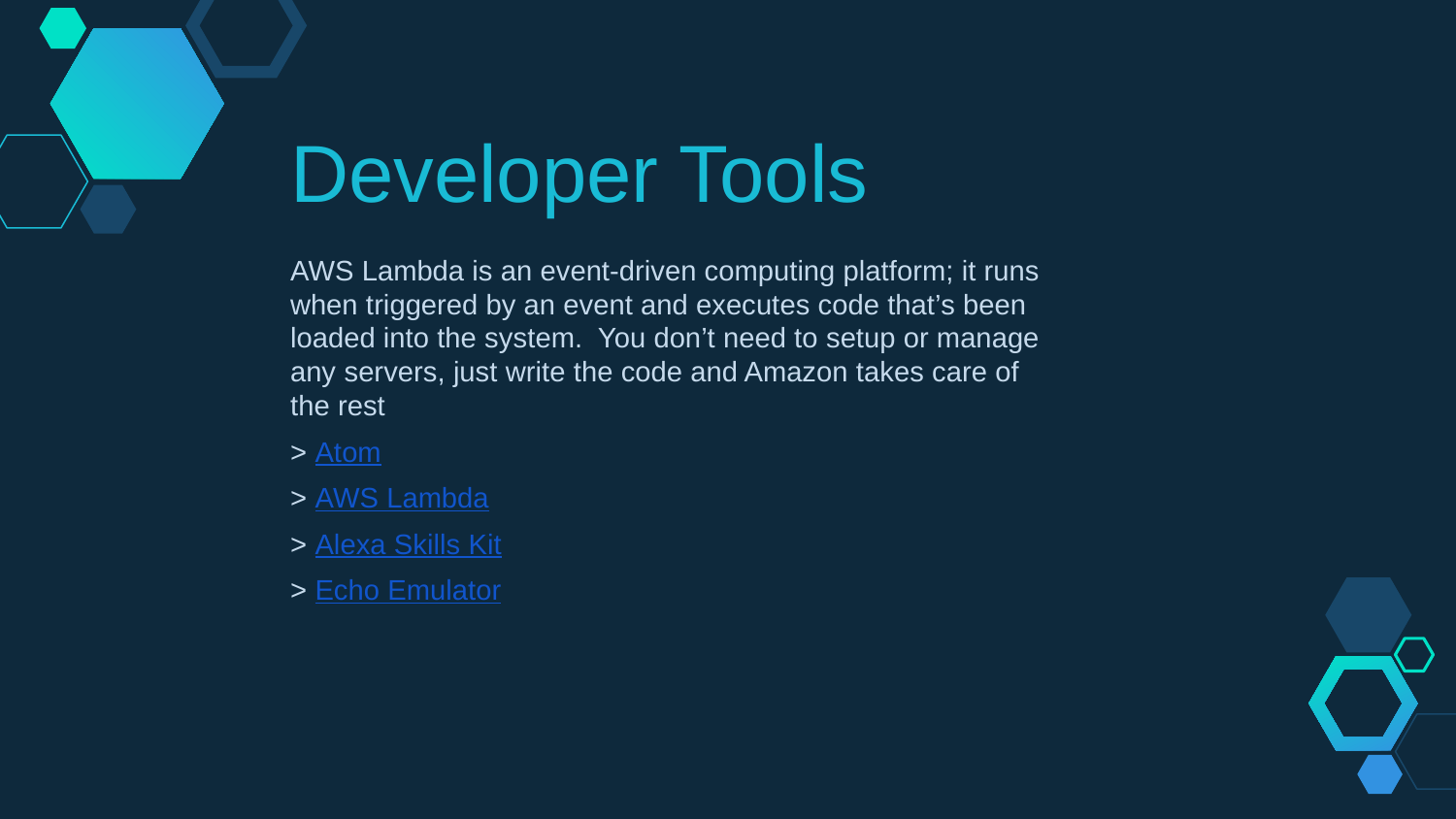

Developer Tools

AWS Lambda is an event-driven computing platform; it runs when triggered by an event and executes code that’s been loaded into the system.  You don’t need to setup or manage any servers, just write the code and Amazon takes care of the rest
> Atom
> AWS Lambda
> Alexa Skills Kit
> Echo Emulator